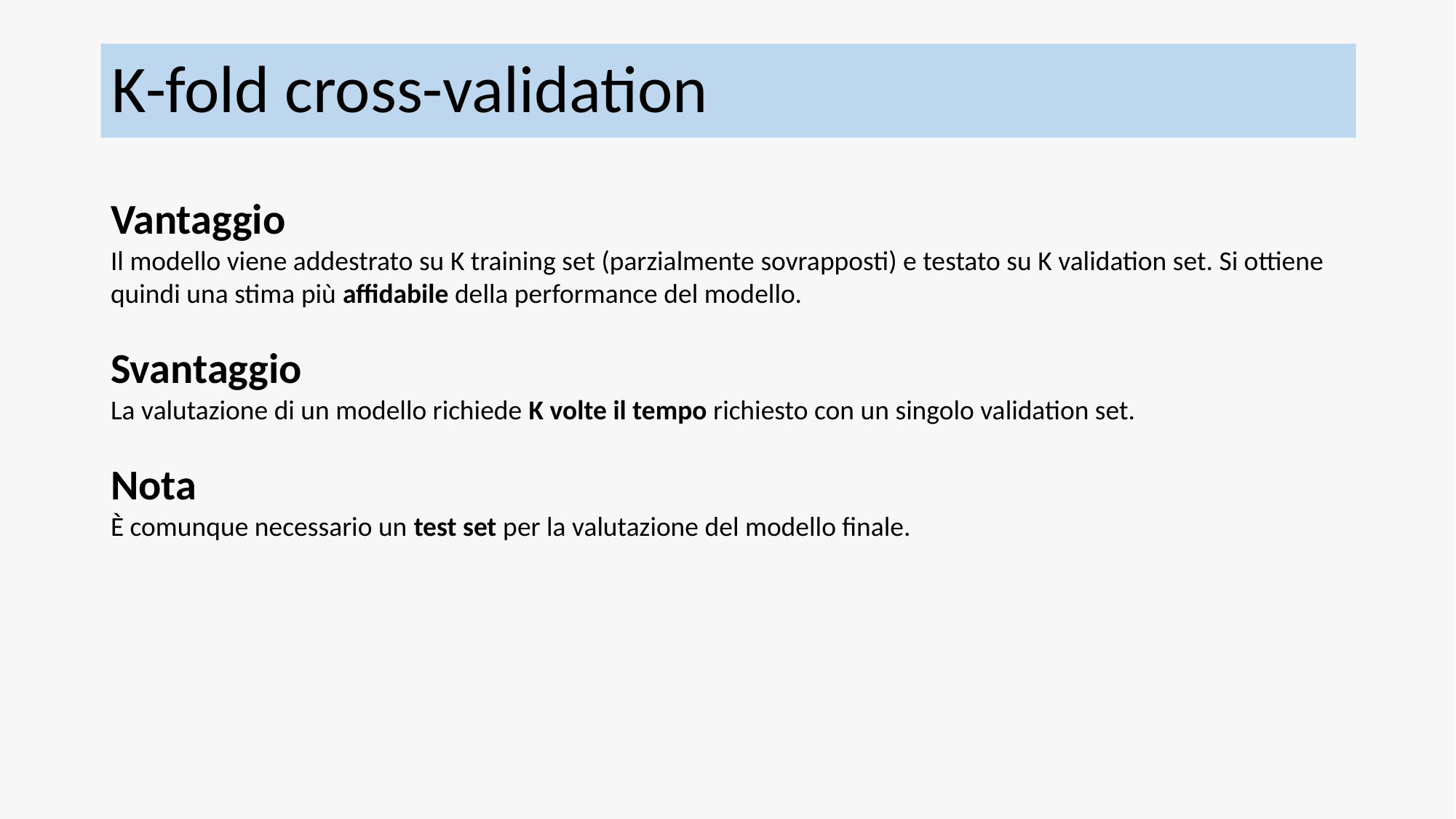

# K-fold cross-validation
Vantaggio
Il modello viene addestrato su K training set (parzialmente sovrapposti) e testato su K validation set. Si ottiene quindi una stima più affidabile della performance del modello.

Svantaggio
La valutazione di un modello richiede K volte il tempo richiesto con un singolo validation set.

Nota
È comunque necessario un test set per la valutazione del modello finale.